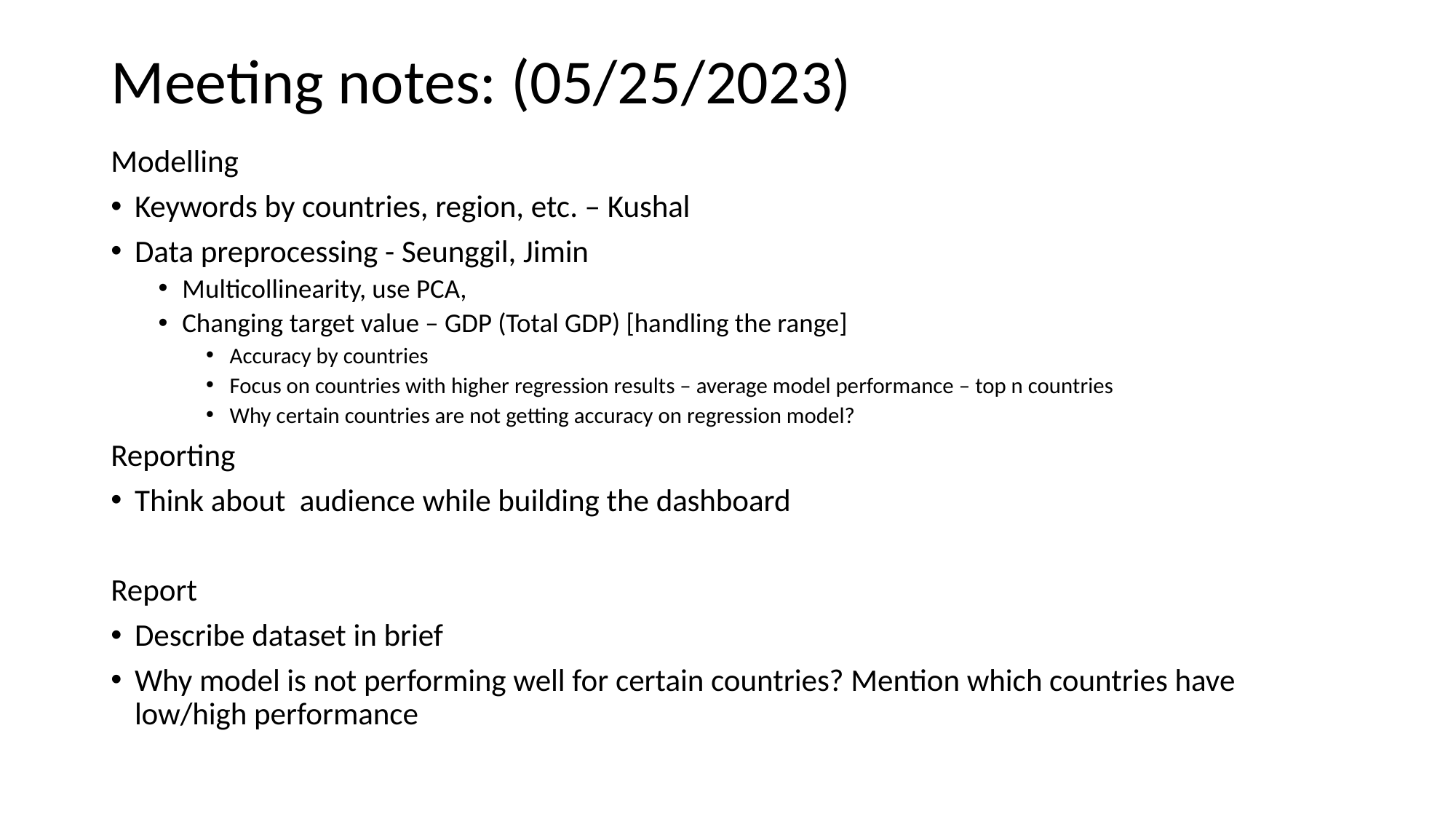

# Meeting notes: (05/25/2023)
Modelling
Keywords by countries, region, etc. – Kushal
Data preprocessing - Seunggil, Jimin
Multicollinearity, use PCA,
Changing target value – GDP (Total GDP) [handling the range]
Accuracy by countries
Focus on countries with higher regression results – average model performance – top n countries
Why certain countries are not getting accuracy on regression model?
Reporting
Think about  audience while building the dashboard

Report
Describe dataset in brief
Why model is not performing well for certain countries? Mention which countries have low/high performance